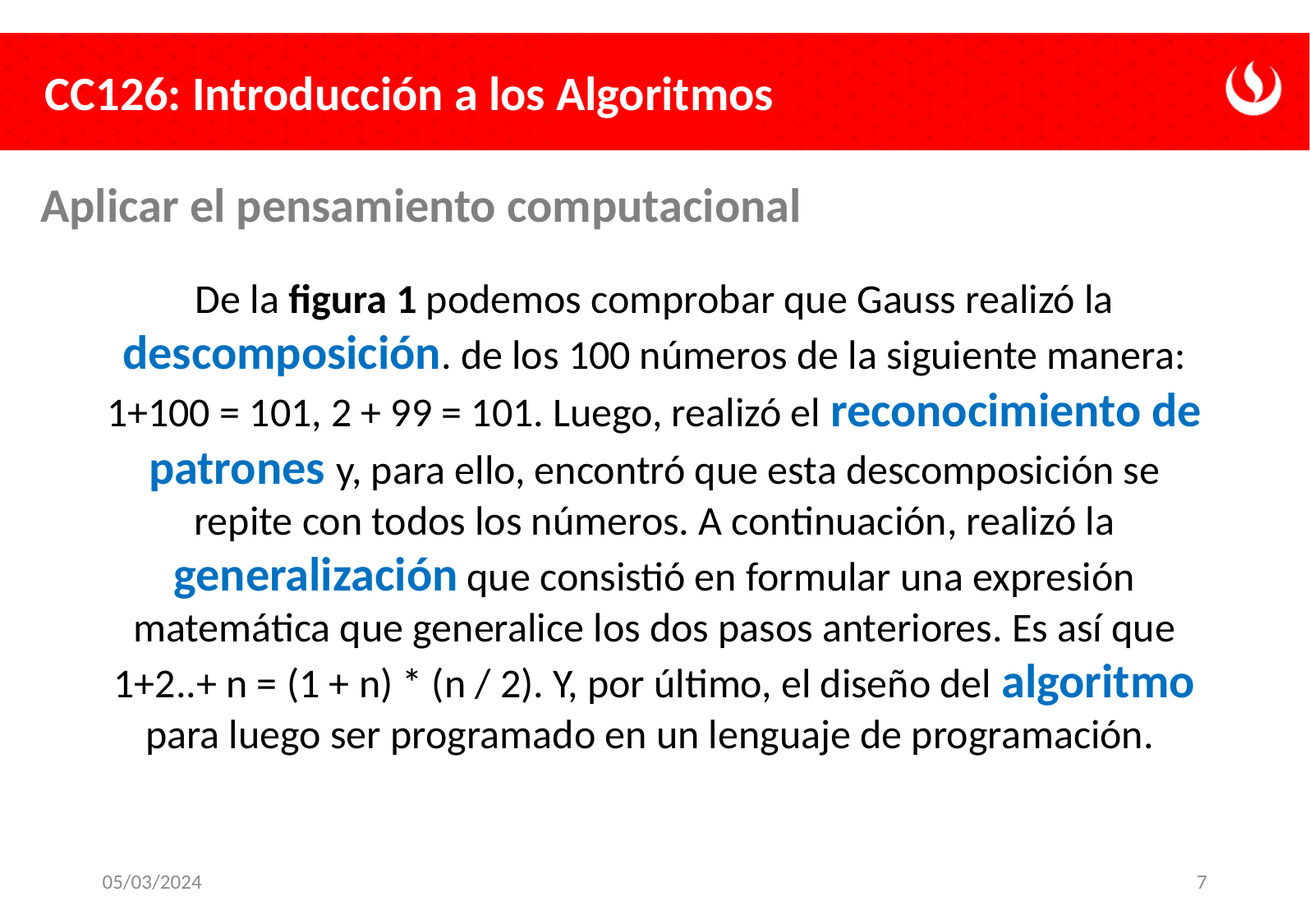

Aplicar el pensamiento computacional
De la figura 1 podemos comprobar que Gauss realizó la descomposición. de los 100 números de la siguiente manera: 1+100 = 101, 2 + 99 = 101. Luego, realizó el reconocimiento de patrones y, para ello, encontró que esta descomposición se repite con todos los números. A continuación, realizó la generalización que consistió en formular una expresión matemática que generalice los dos pasos anteriores. Es así que 1+2..+ n = (1 + n) * (n / 2). Y, por último, el diseño del algoritmo para luego ser programado en un lenguaje de programación.
05/03/2024
7